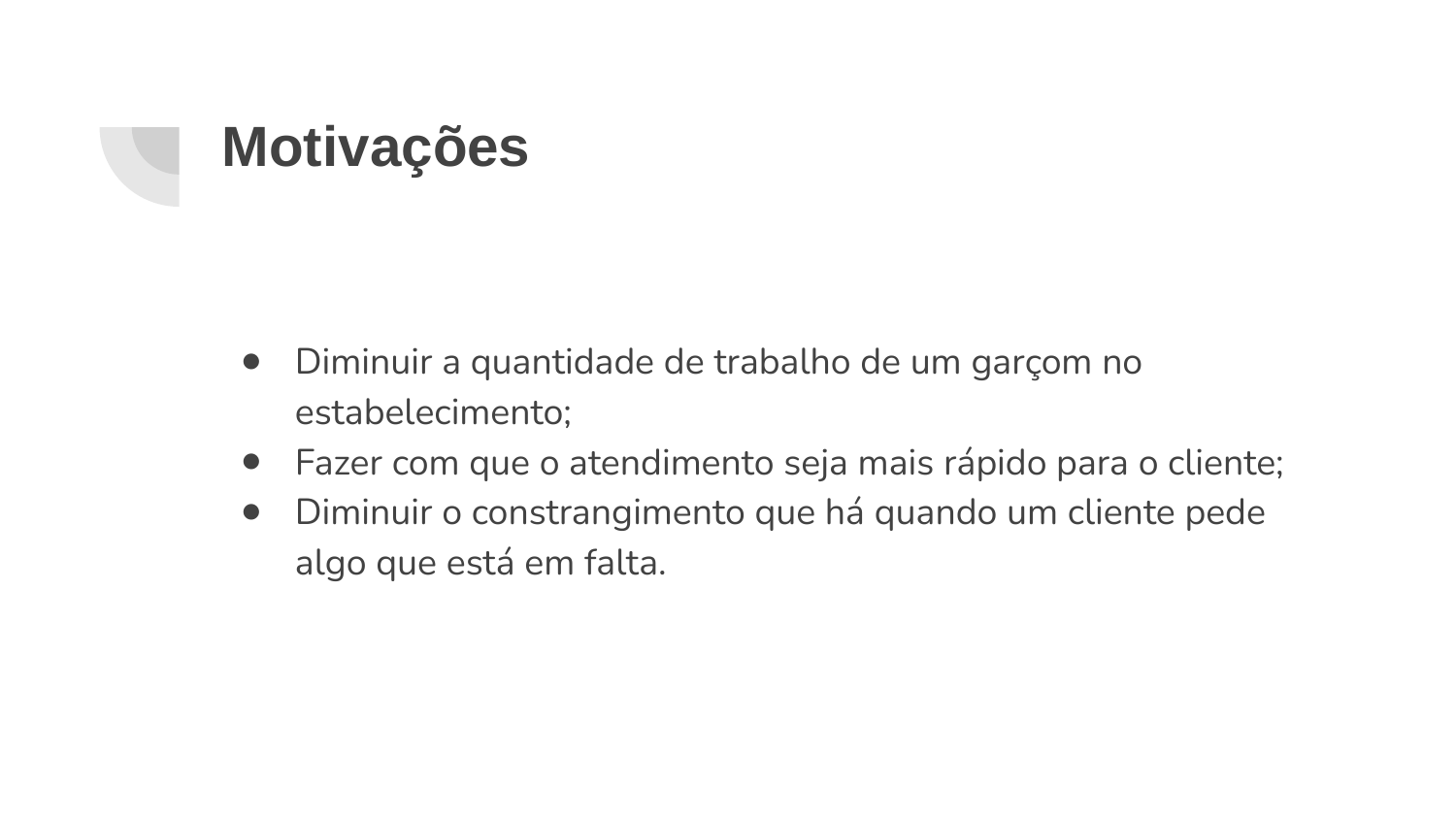

# Motivações
Diminuir a quantidade de trabalho de um garçom no estabelecimento;
Fazer com que o atendimento seja mais rápido para o cliente;
Diminuir o constrangimento que há quando um cliente pede algo que está em falta.